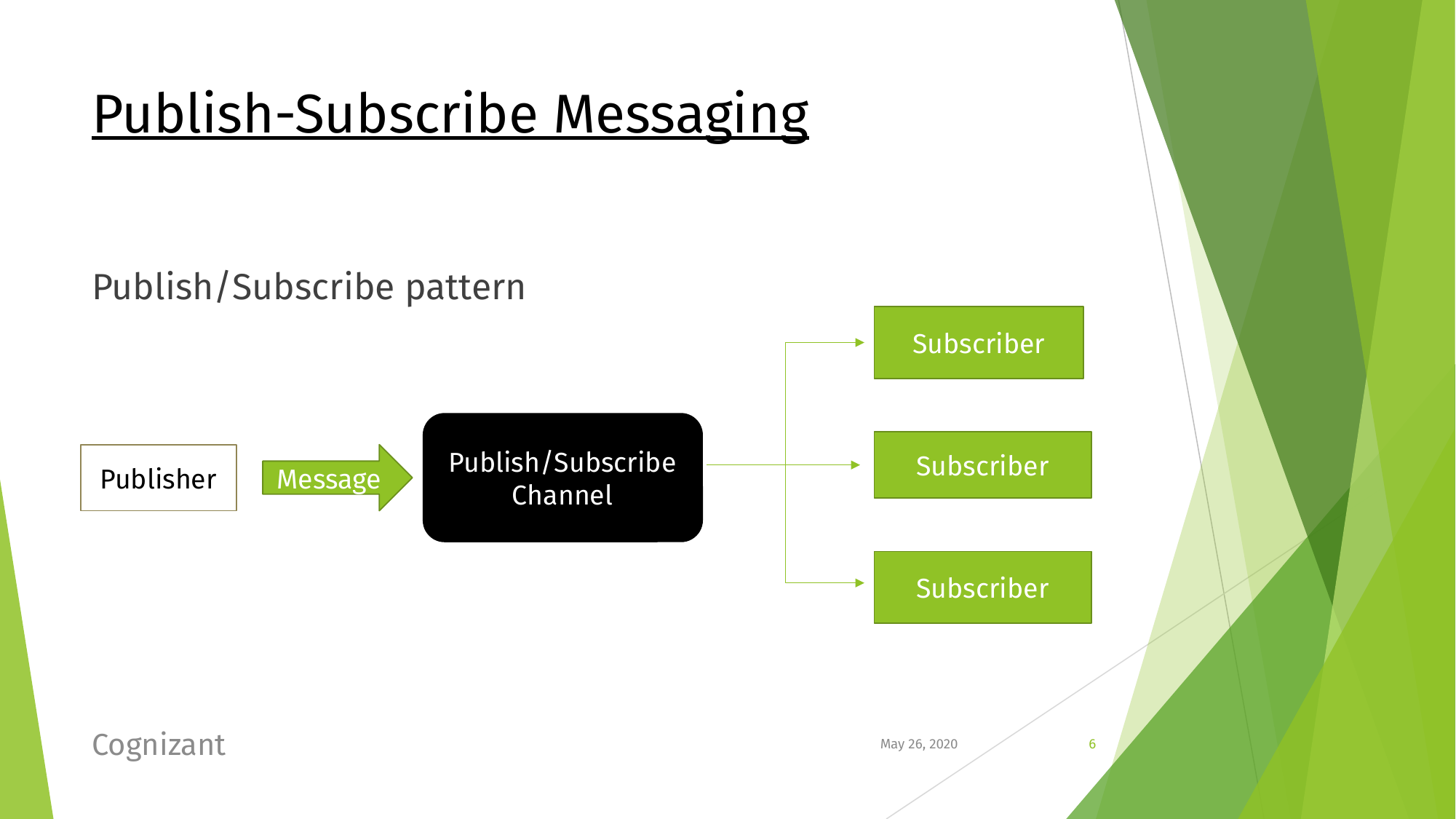

# Publish-Subscribe Messaging
Publish/Subscribe pattern

Subscriber
Publish/Subscribe Channel
Subscriber
Publisher
Message
Subscriber
Cognizant
May 26, 2020
6